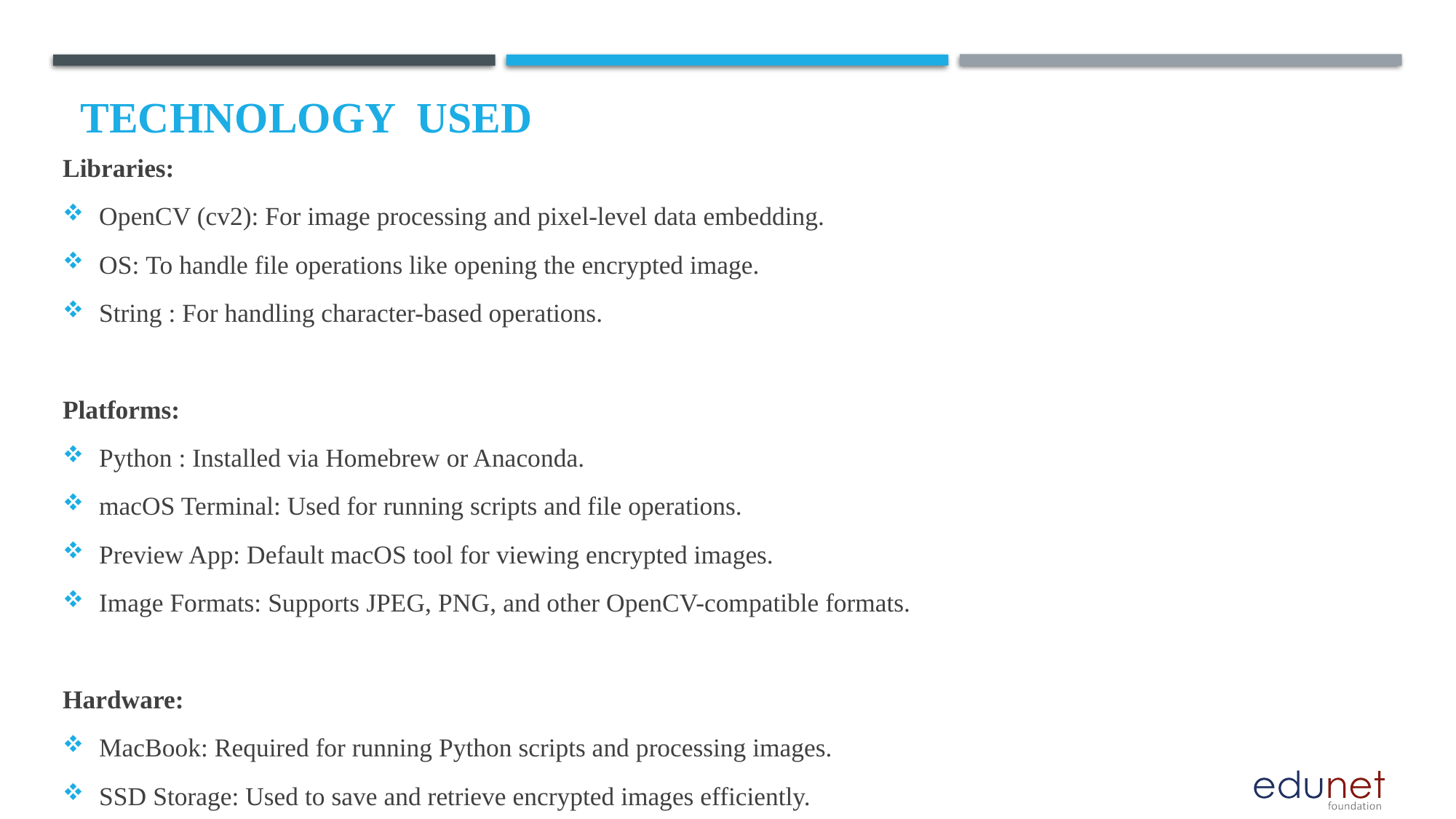

# Technology  used
Libraries:
OpenCV (cv2): For image processing and pixel-level data embedding.
OS: To handle file operations like opening the encrypted image.
String : For handling character-based operations.

Platforms:
Python : Installed via Homebrew or Anaconda.
macOS Terminal: Used for running scripts and file operations.
Preview App: Default macOS tool for viewing encrypted images.
Image Formats: Supports JPEG, PNG, and other OpenCV-compatible formats.

Hardware:
MacBook: Required for running Python scripts and processing images.
SSD Storage: Used to save and retrieve encrypted images efficiently.